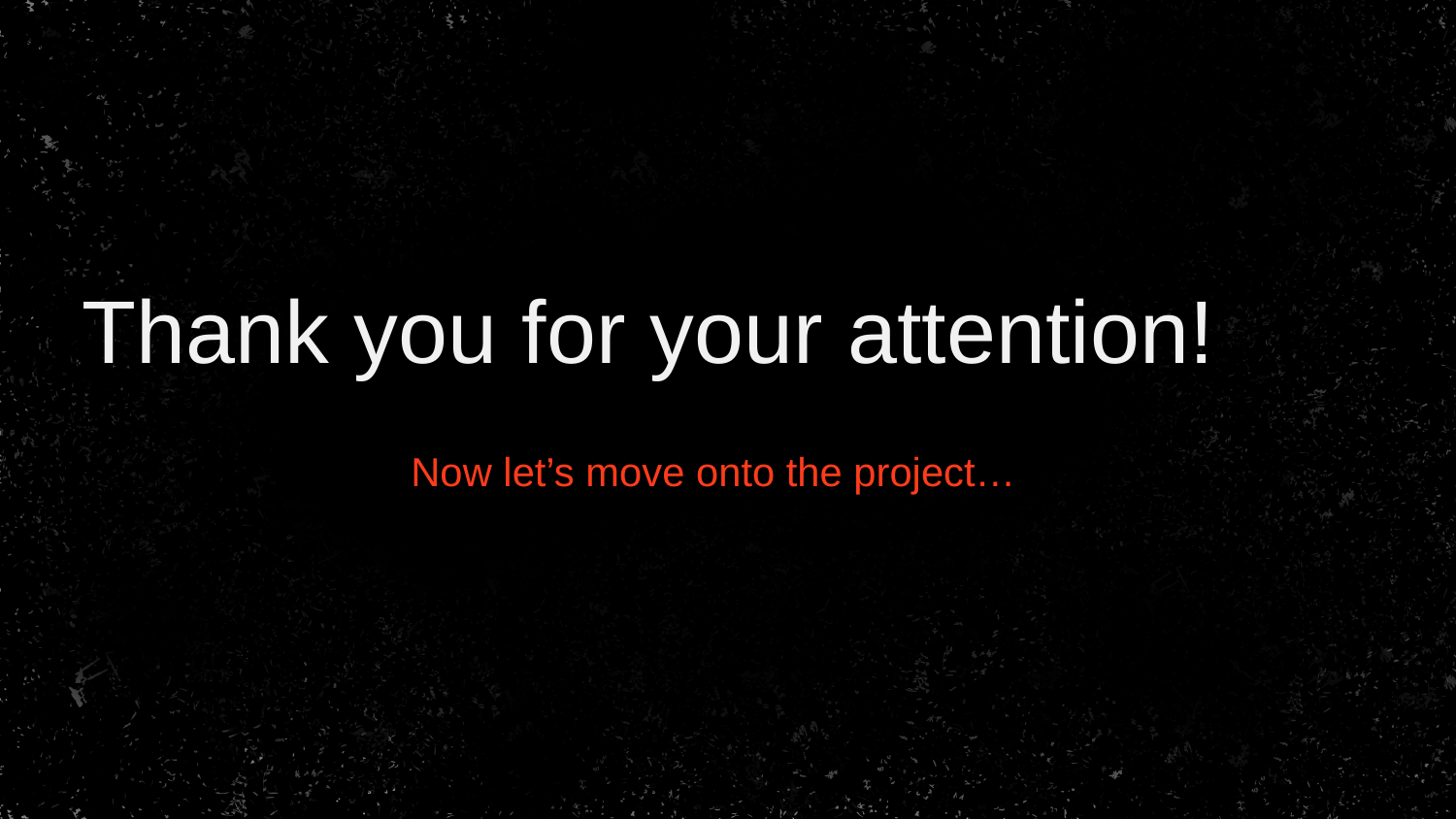

# Thank you for your attention!
Now let’s move onto the project…